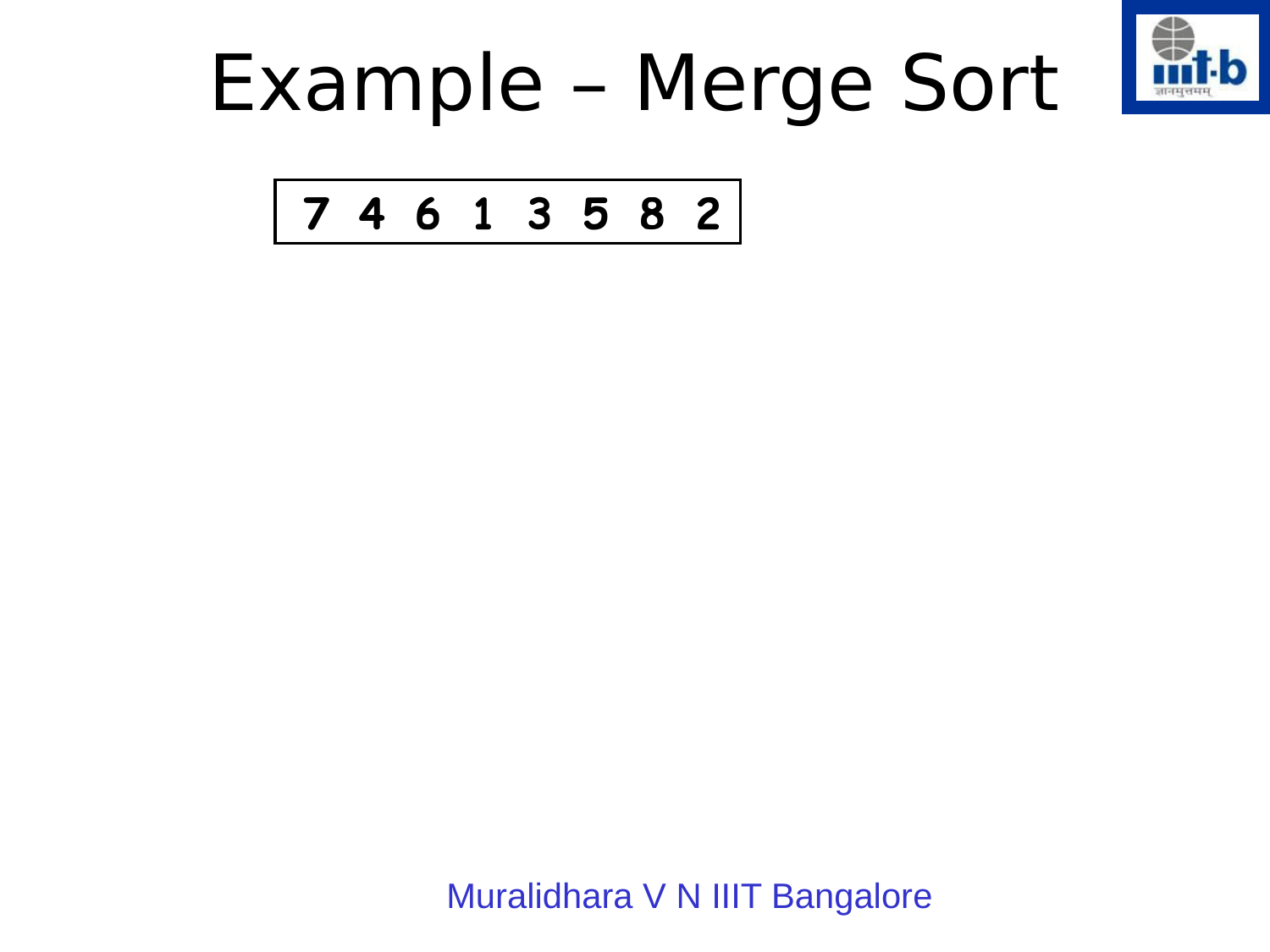

Example – Merge Sort

7
4
6
1
3
5
8
2
Muralidhara V N IIIT Bangalore